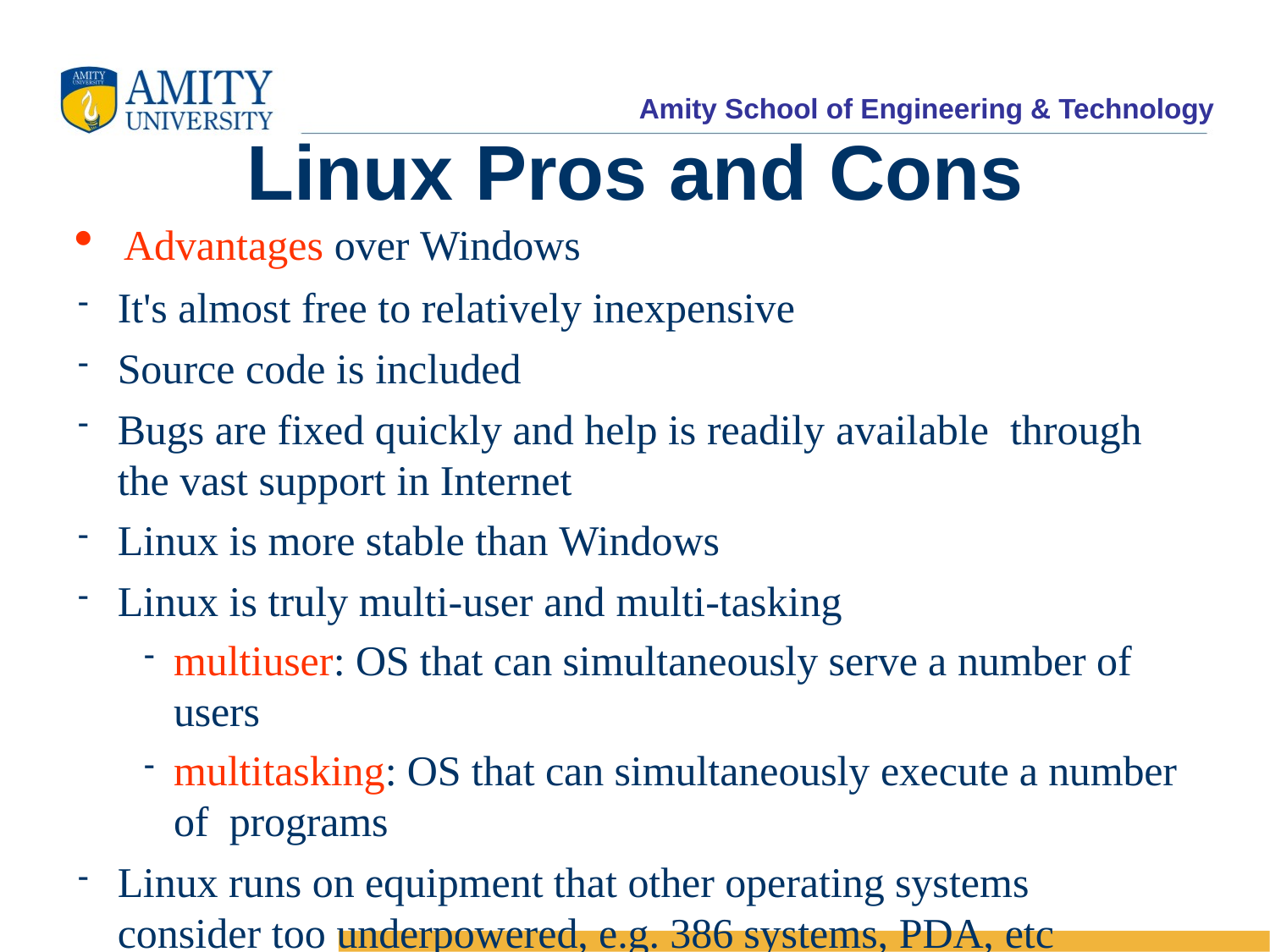

Linux Pros and Cons
Advantages over Windows
It's almost free to relatively inexpensive
Source code is included
Bugs are fixed quickly and help is readily available  through the vast support in Internet
Linux is more stable than Windows
Linux is truly multi-user and multi-tasking
multiuser: OS that can simultaneously serve a number of users
multitasking: OS that can simultaneously execute a number of  programs
Linux runs on equipment that other operating systems  consider too underpowered, e.g. 386 systems, PDA, etc